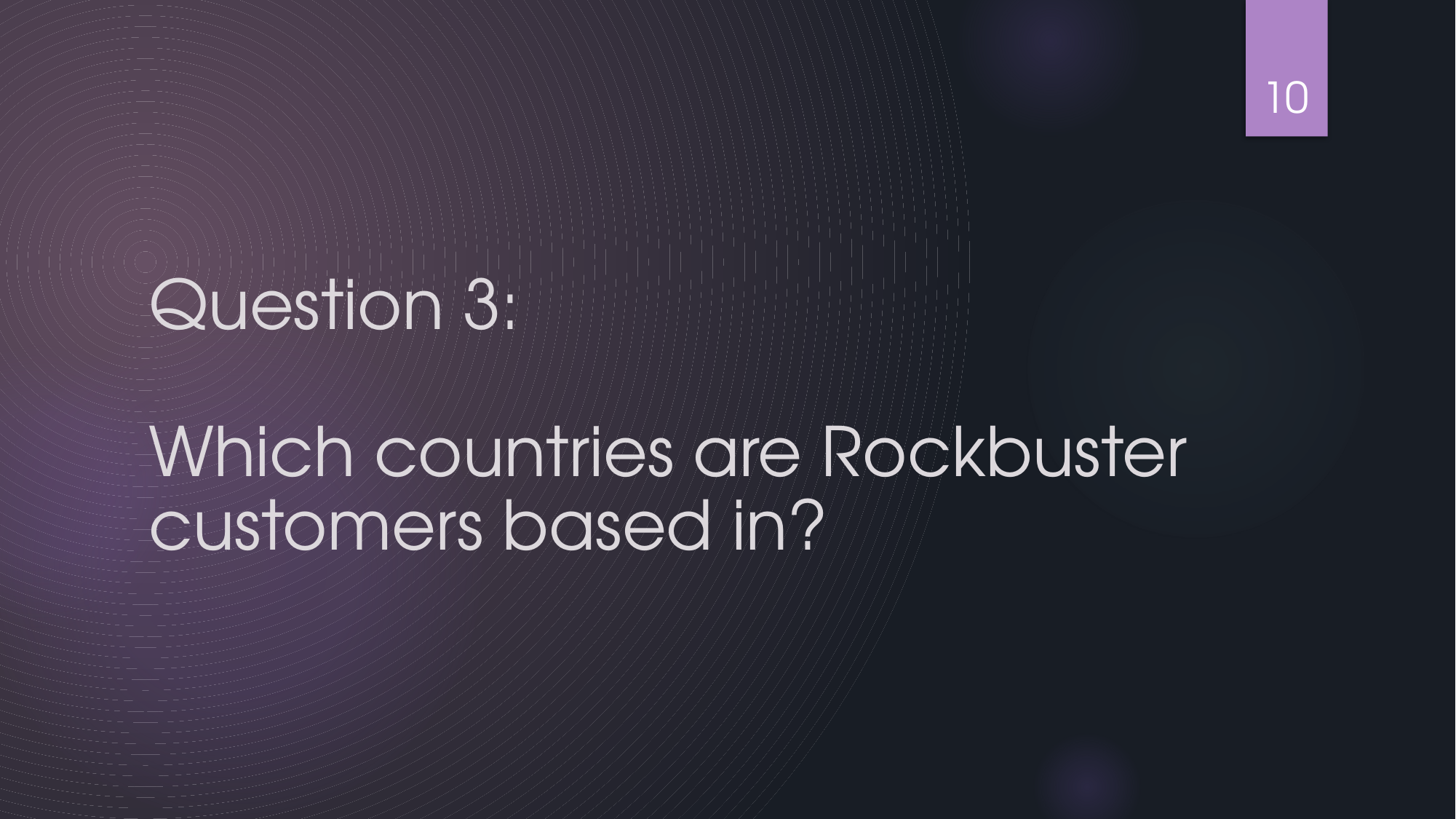

10
# Question 3: Which countries are Rockbuster customers based in?